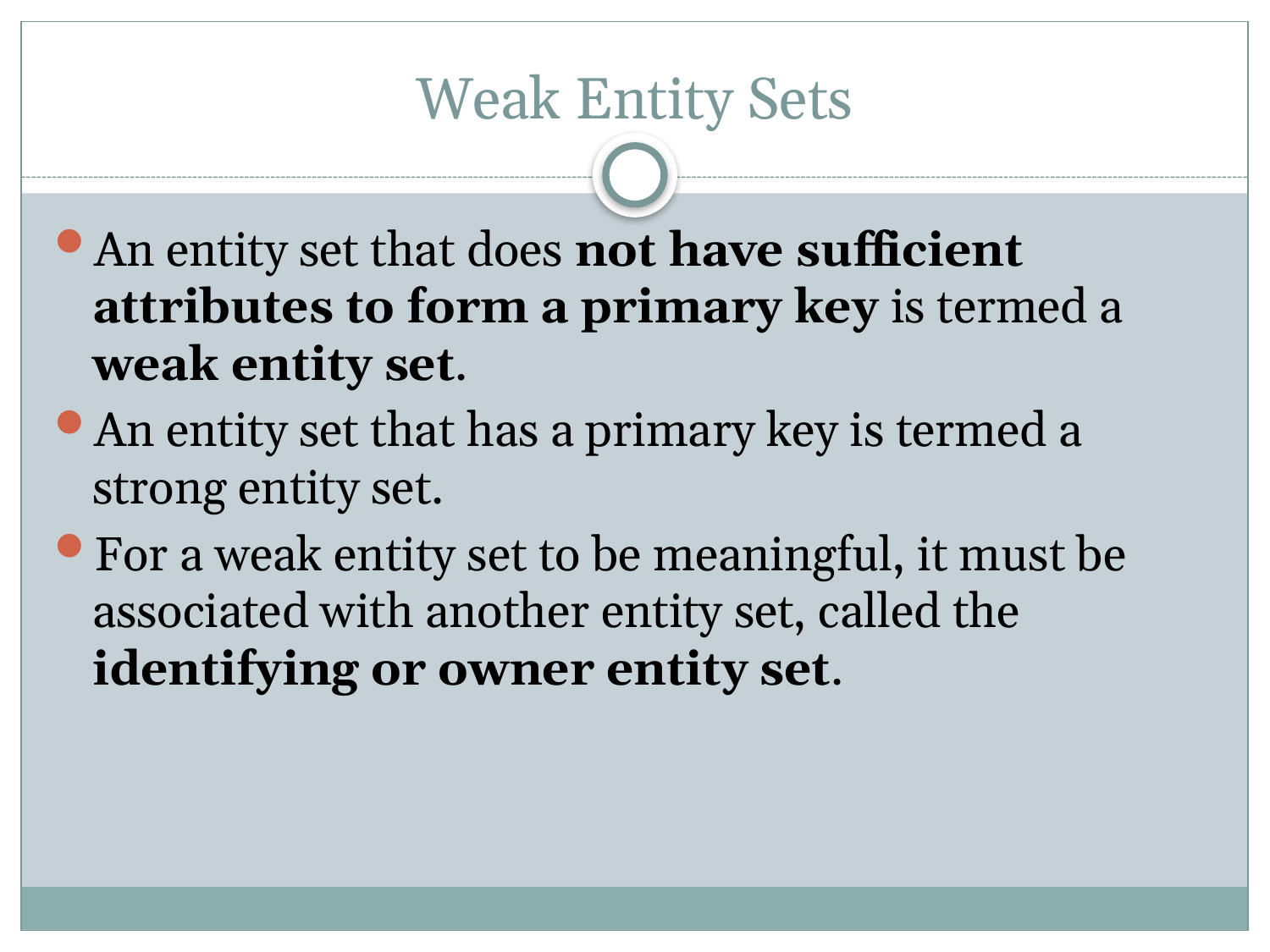

# Weak Entity Sets
An entity set that does not have sufficient attributes to form a primary key is termed a weak entity set.
An entity set that has a primary key is termed a strong entity set.
For a weak entity set to be meaningful, it must be associated with another entity set, called the identifying or owner entity set.